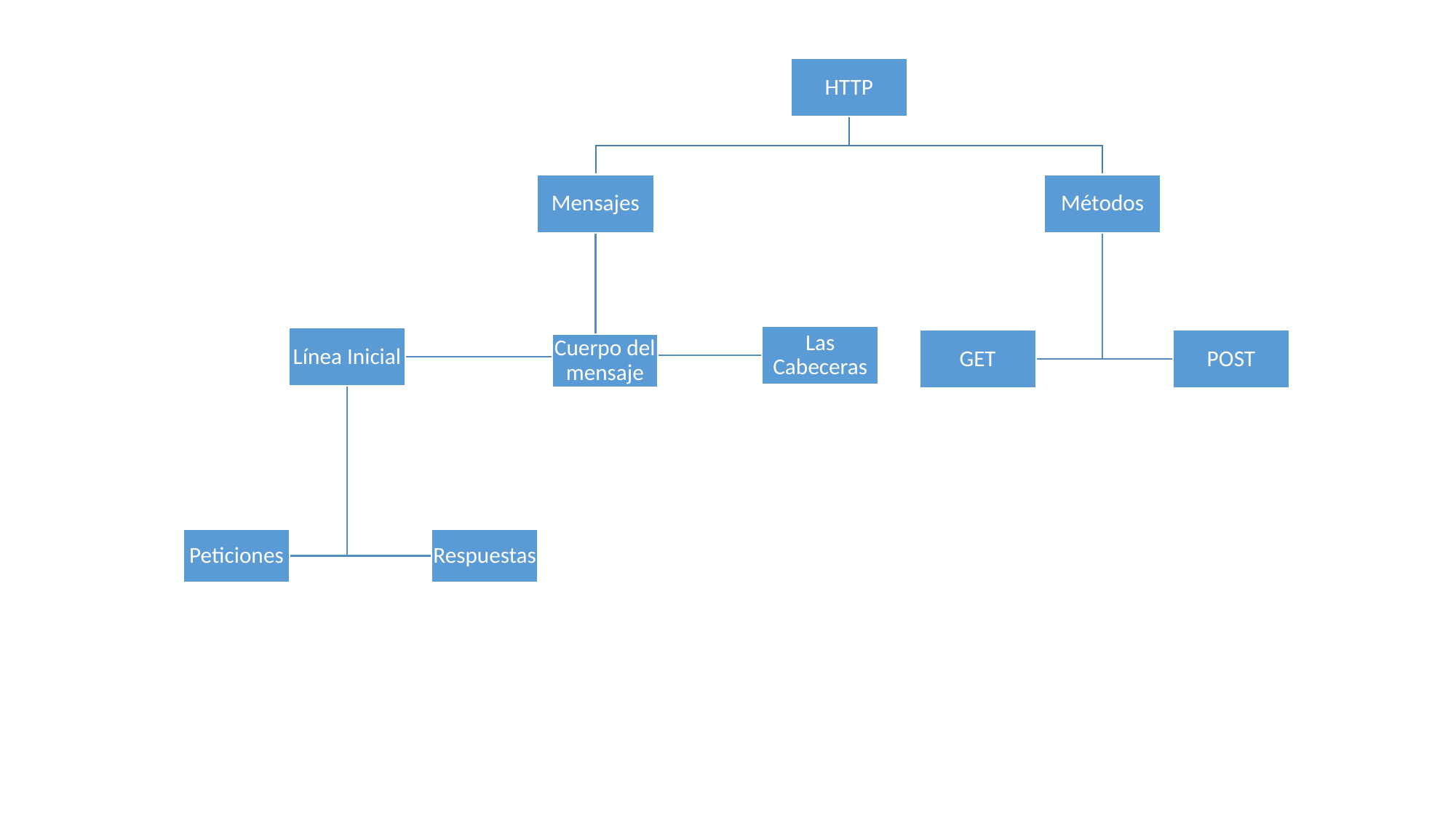

HTTP
Mensajes
Línea Inicial
Peticiones
Respuestas
Las Cabeceras
Cuerpo del mensaje
Métodos
GET
POST